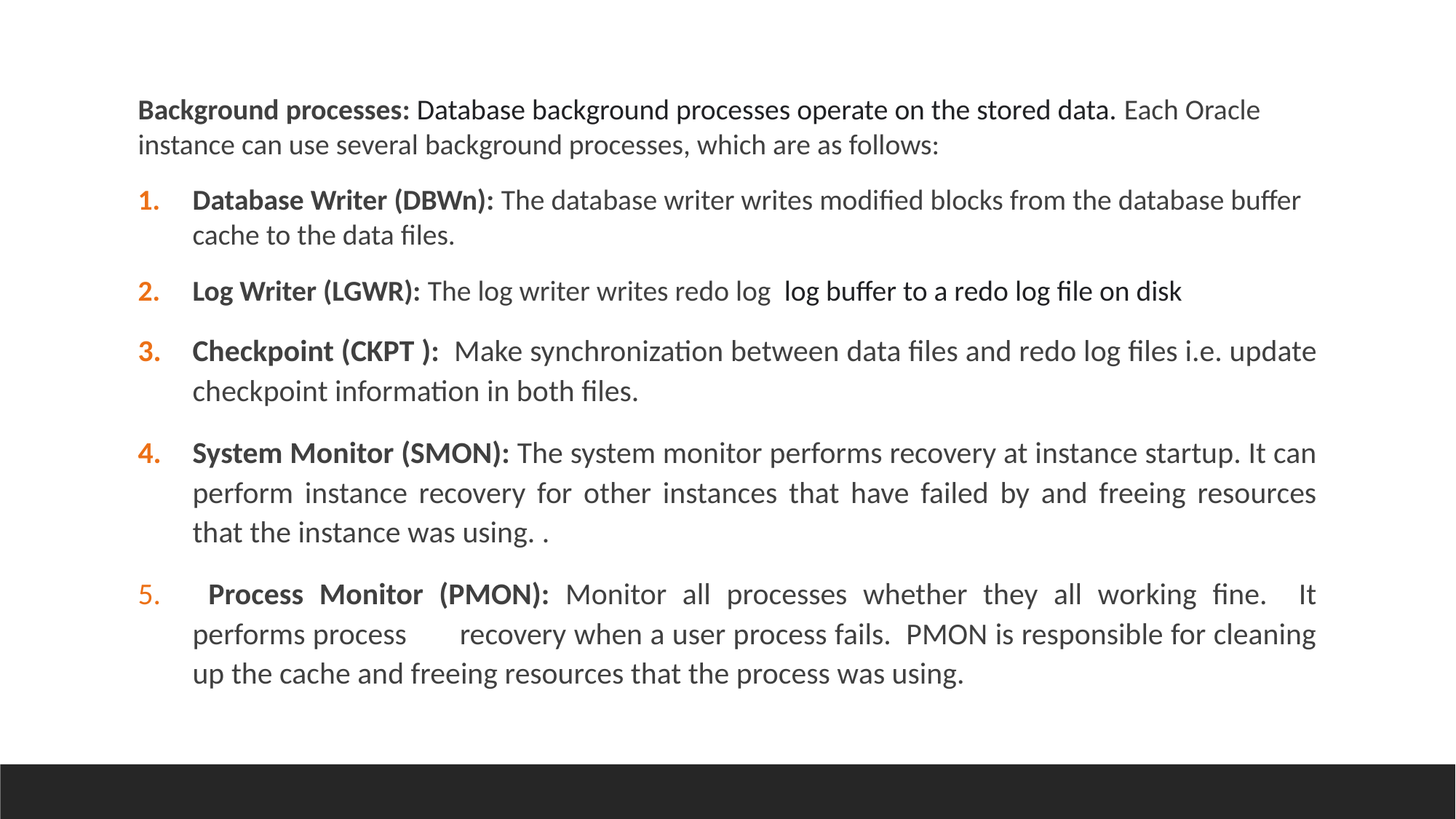

Background processes: Database background processes operate on the stored data. Each Oracle instance can use several background processes, which are as follows:
Database Writer (DBWn): The database writer writes modified blocks from the database buffer cache to the data files.
Log Writer (LGWR): The log writer writes redo log  log buffer to a redo log file on disk
Checkpoint (CKPT ):  Make synchronization between data files and redo log files i.e. update checkpoint information in both files.
System Monitor (SMON): The system monitor performs recovery at instance startup. It can perform instance recovery for other instances that have failed by and freeing resources that the instance was using. .
 Process Monitor (PMON): Monitor all processes whether they all working fine.  It performs process       recovery when a user process fails.  PMON is responsible for cleaning up the cache and freeing resources that the process was using.